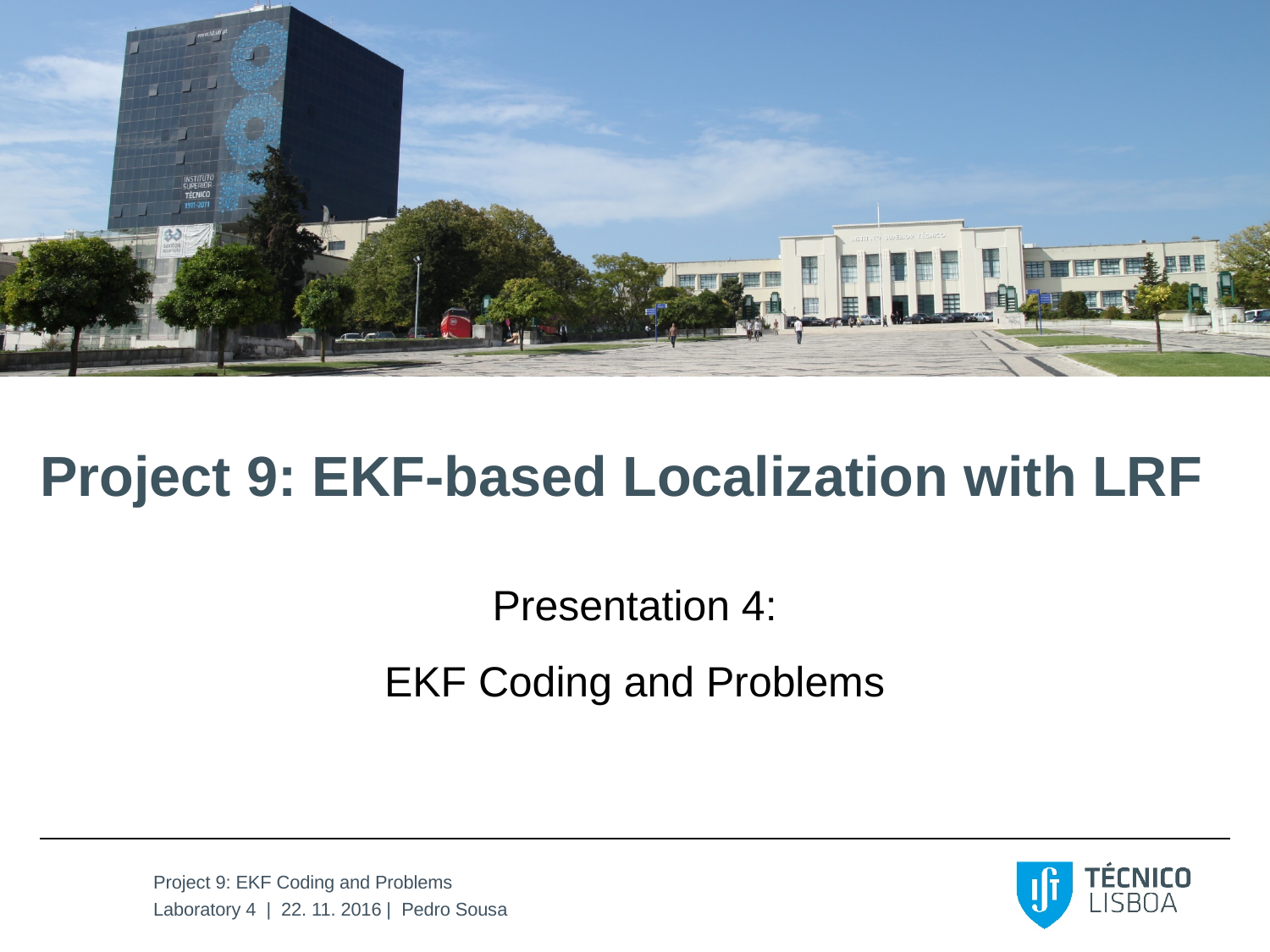

# Project 9: EKF-based Localization with LRF
Presentation 4:
EKF Coding and Problems